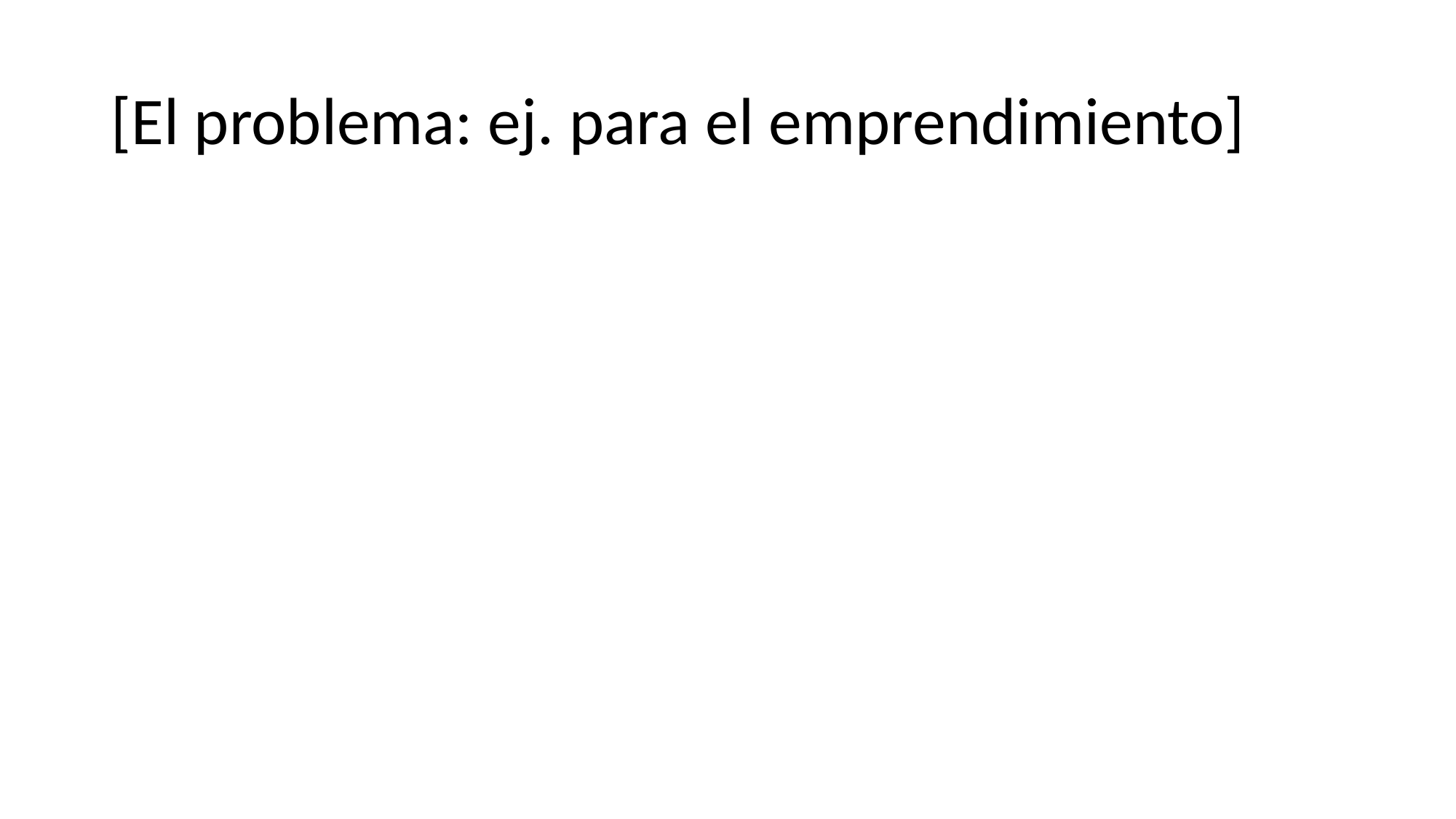

# [El problema: ej. para el emprendimiento]